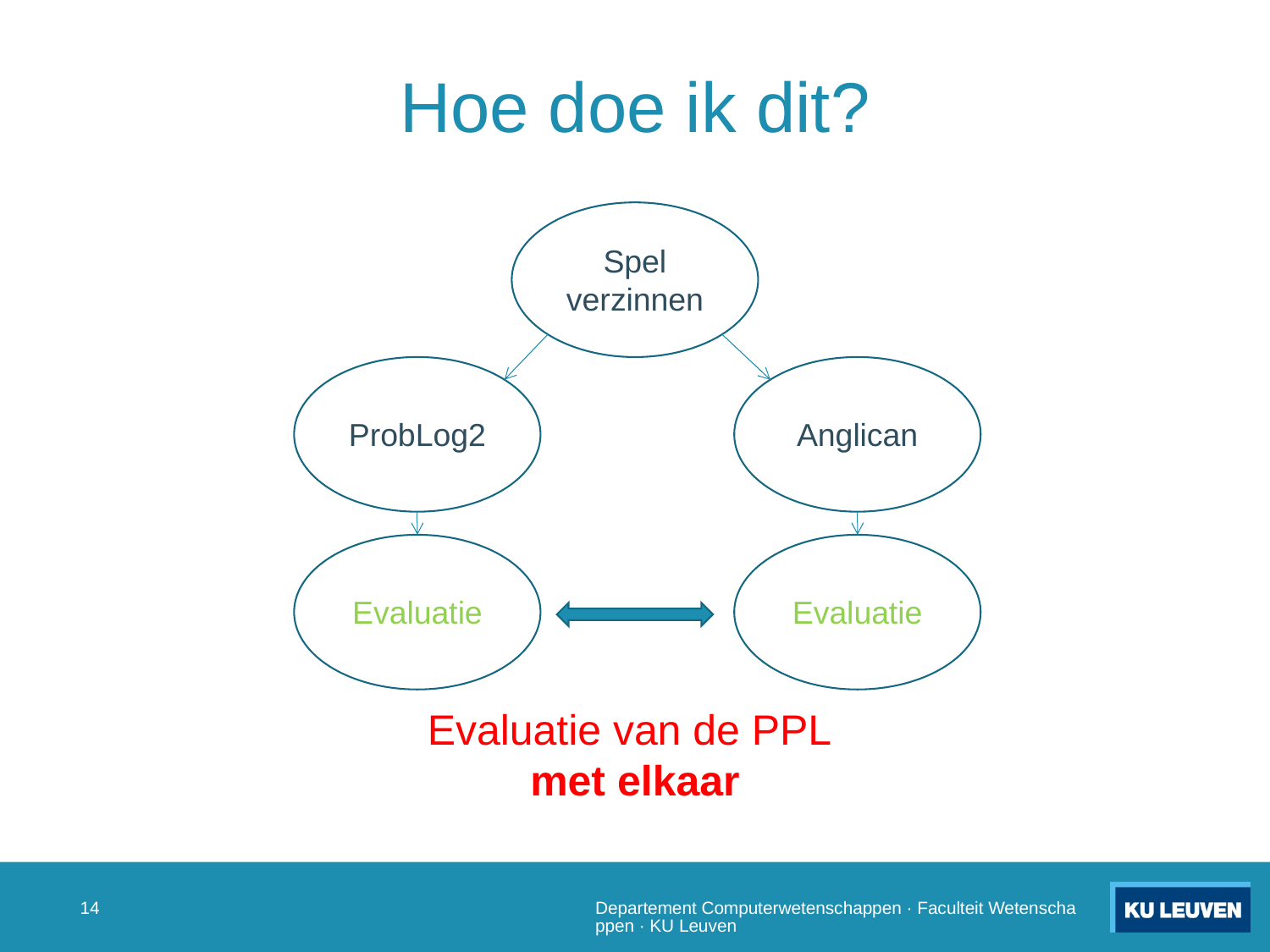

# Hoe doe ik dit?

Spel verzinnen

ProbLog2
Anglican

Evaluatie
Evaluatie

Evaluatie van de PPL
met elkaar
14
Departement Computerwetenschappen · Faculteit Wetenschappen · KU Leuven